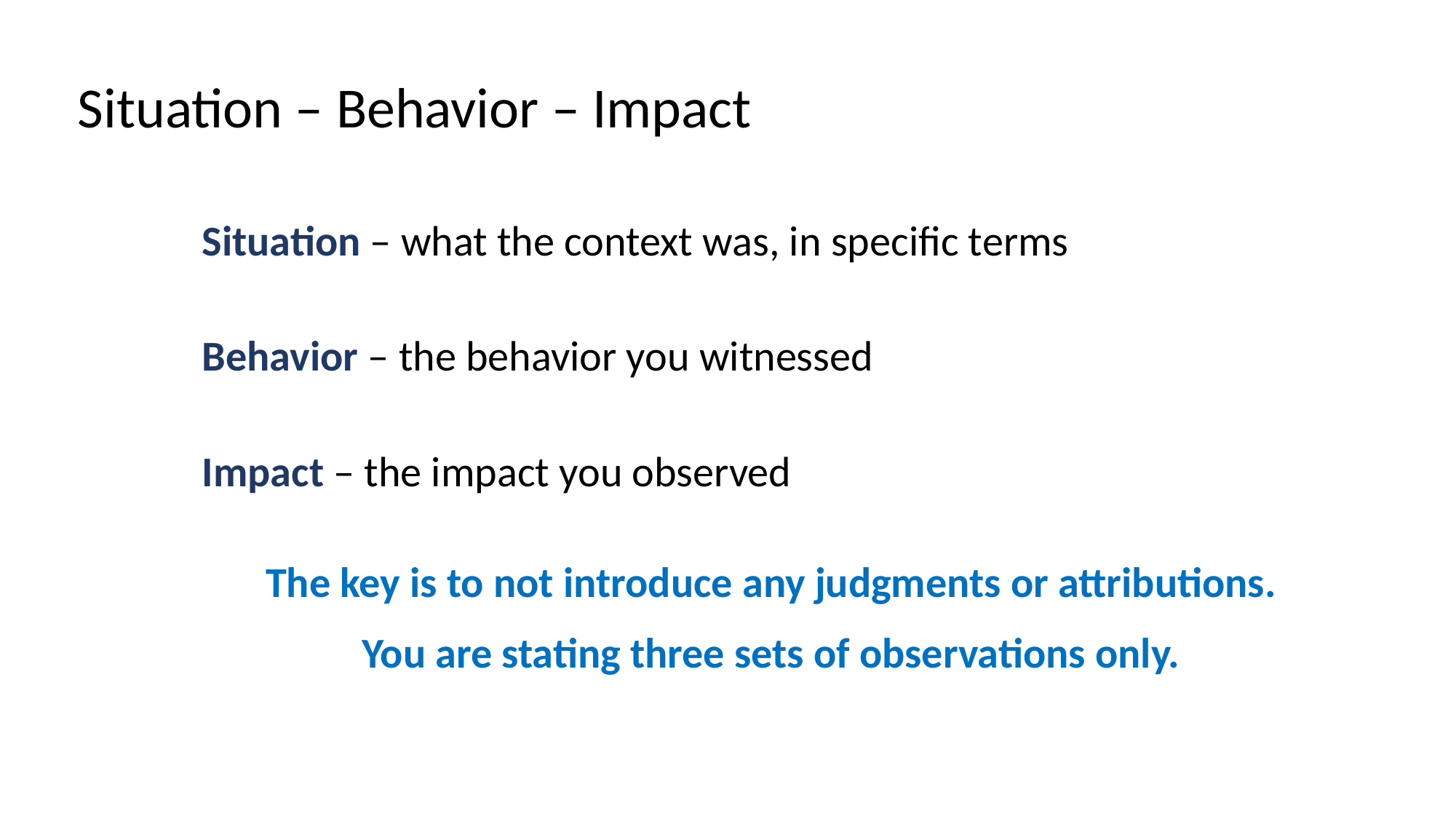

# Situation – Behavior – Impact
Situation – what the context was, in specific terms

Behavior – the behavior you witnessed

Impact – the impact you observed

The key is to not introduce any judgments or attributions.
You are stating three sets of observations only.